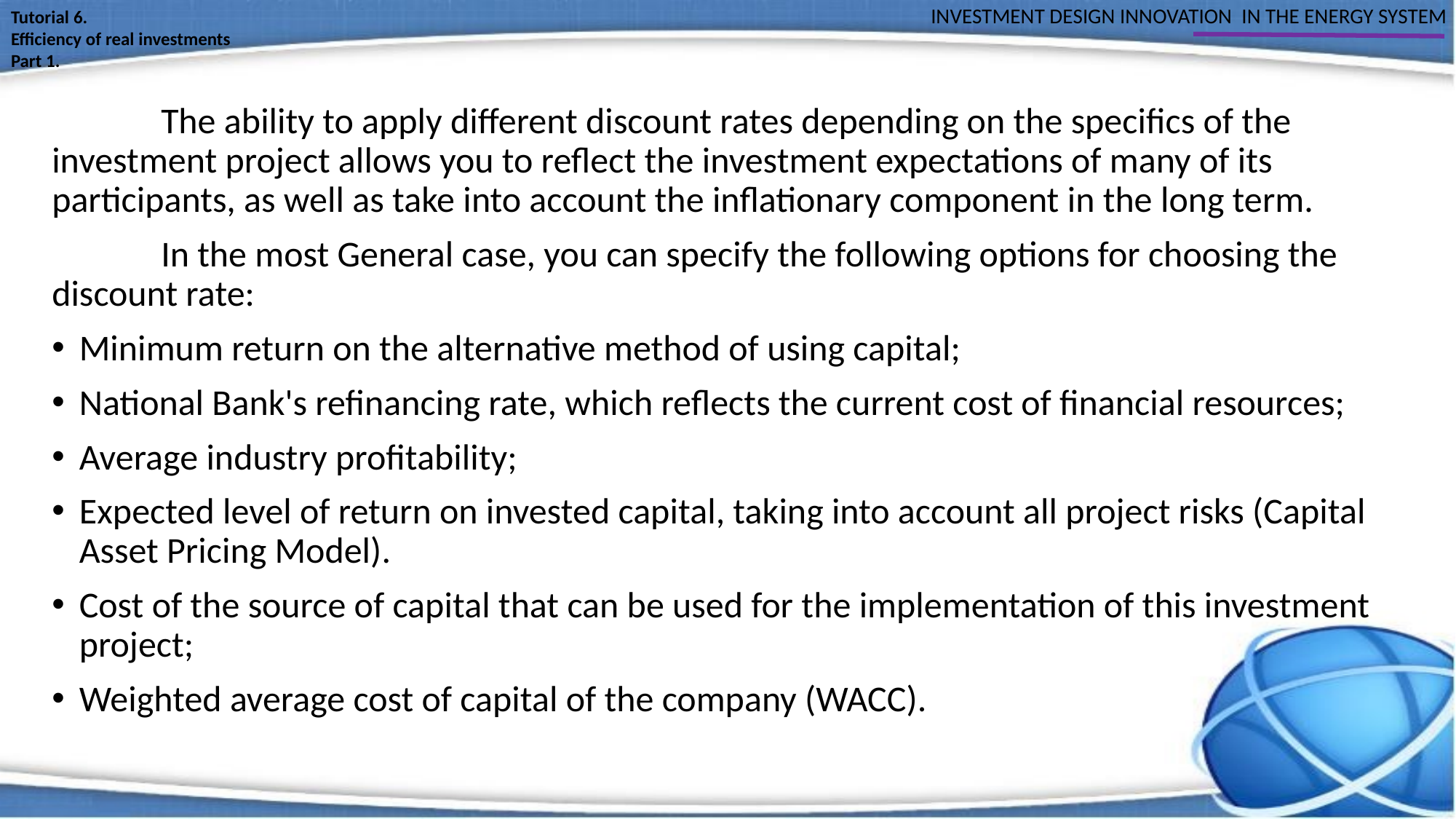

INVESTMENT DESIGN INNOVATION  IN THE ENERGY SYSTEM
Tutorial 6.
Efficiency of real investments
Part 1.
	The ability to apply different discount rates depending on the specifics of the investment project allows you to reflect the investment expectations of many of its participants, as well as take into account the inflationary component in the long term.
	In the most General case, you can specify the following options for choosing the discount rate:
Minimum return on the alternative method of using capital;
National Bank's refinancing rate, which reflects the current cost of financial resources;
Average industry profitability;
Expected level of return on invested capital, taking into account all project risks (Capital Asset Pricing Model).
Cost of the source of capital that can be used for the implementation of this investment project;
Weighted average cost of capital of the company (WACC).